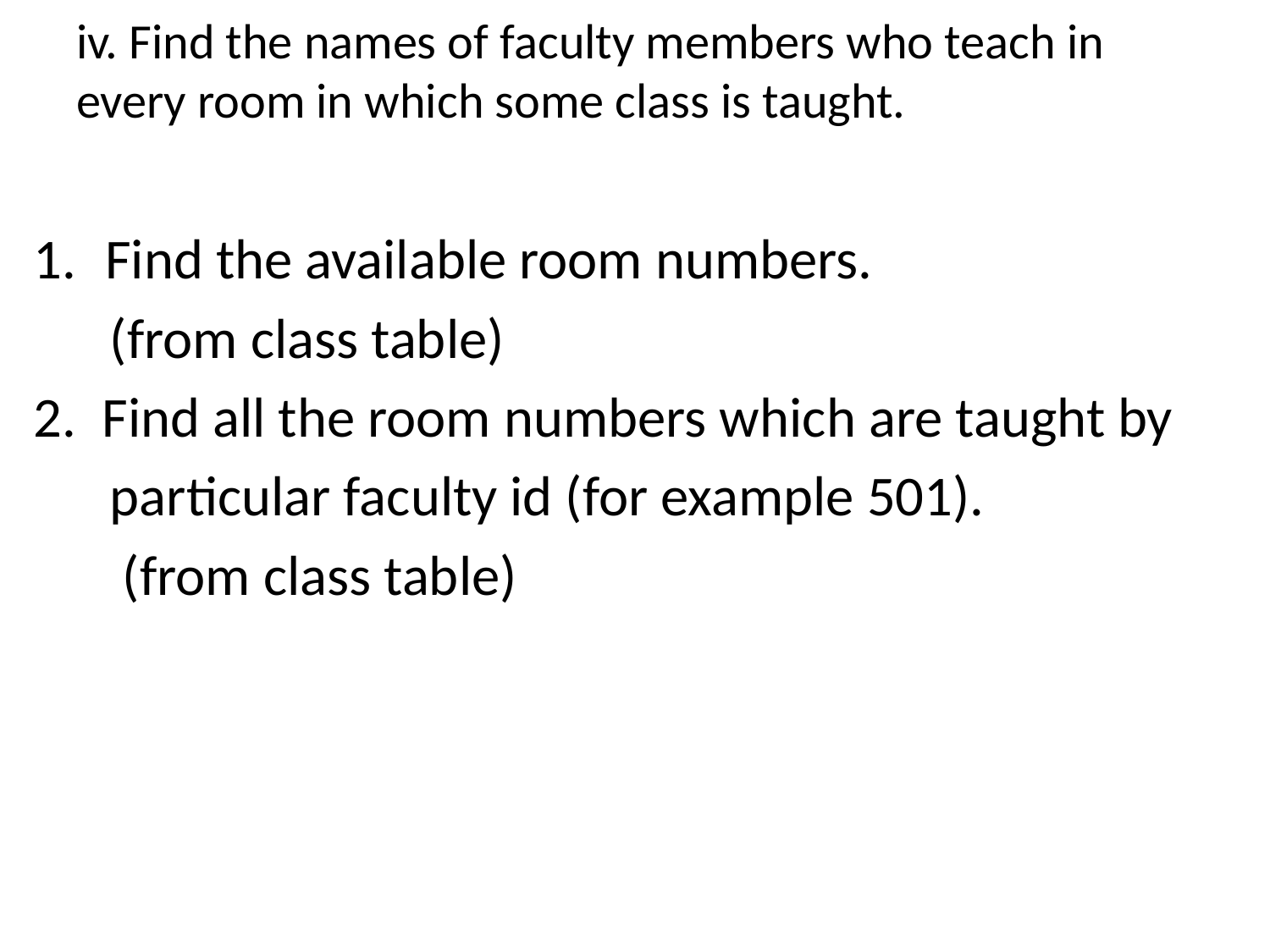

# iv. Find the names of faculty members who teach in every room in which some class is taught.

Find the available room numbers.
      (from class table)
2.  Find all the room numbers which are taught by
      particular faculty id (for example 501).
       (from class table)